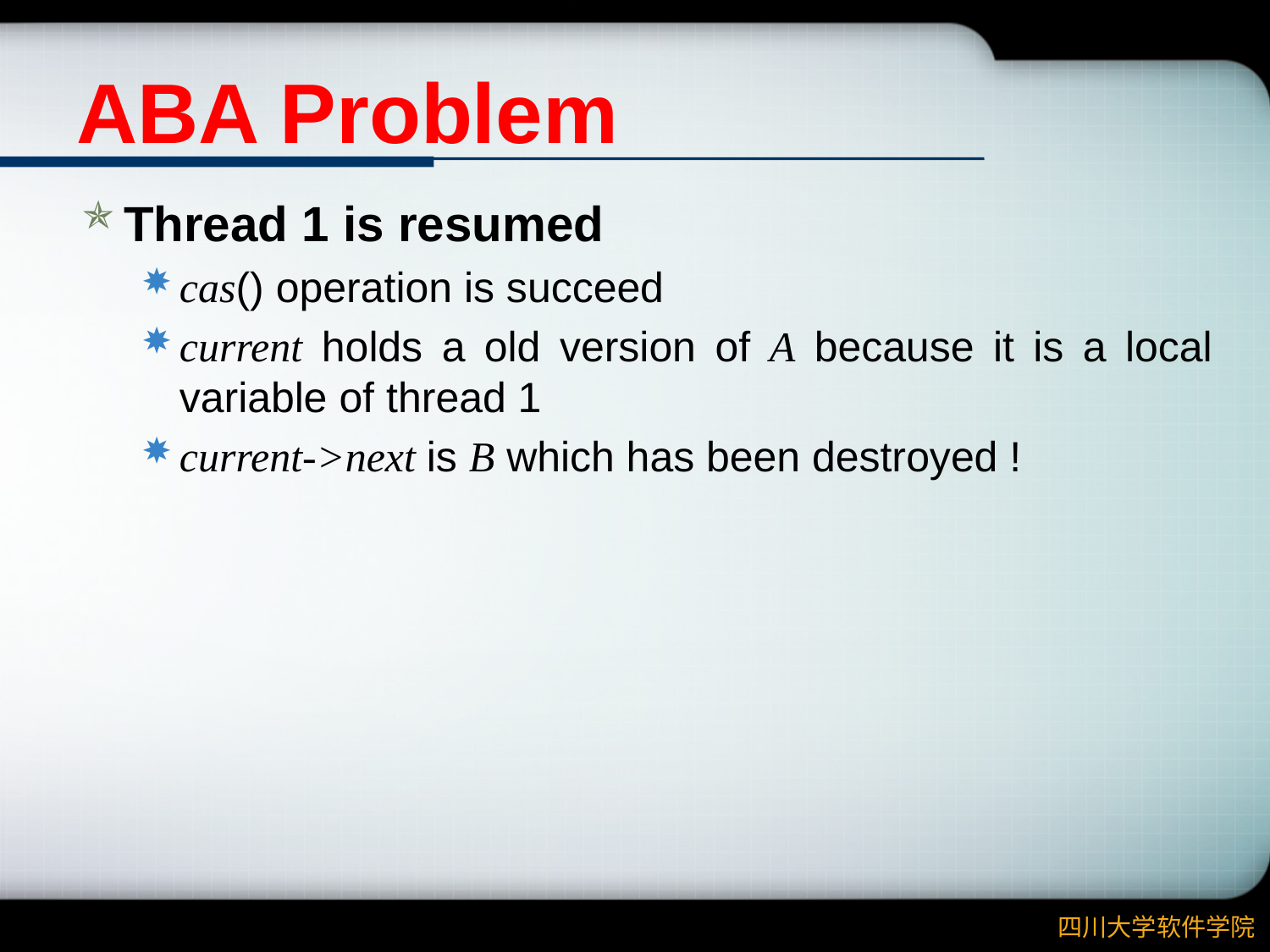

# ABA Problem
Thread 1 is resumed
cas() operation is succeed
current holds a old version of A because it is a local variable of thread 1
current->next is B which has been destroyed !